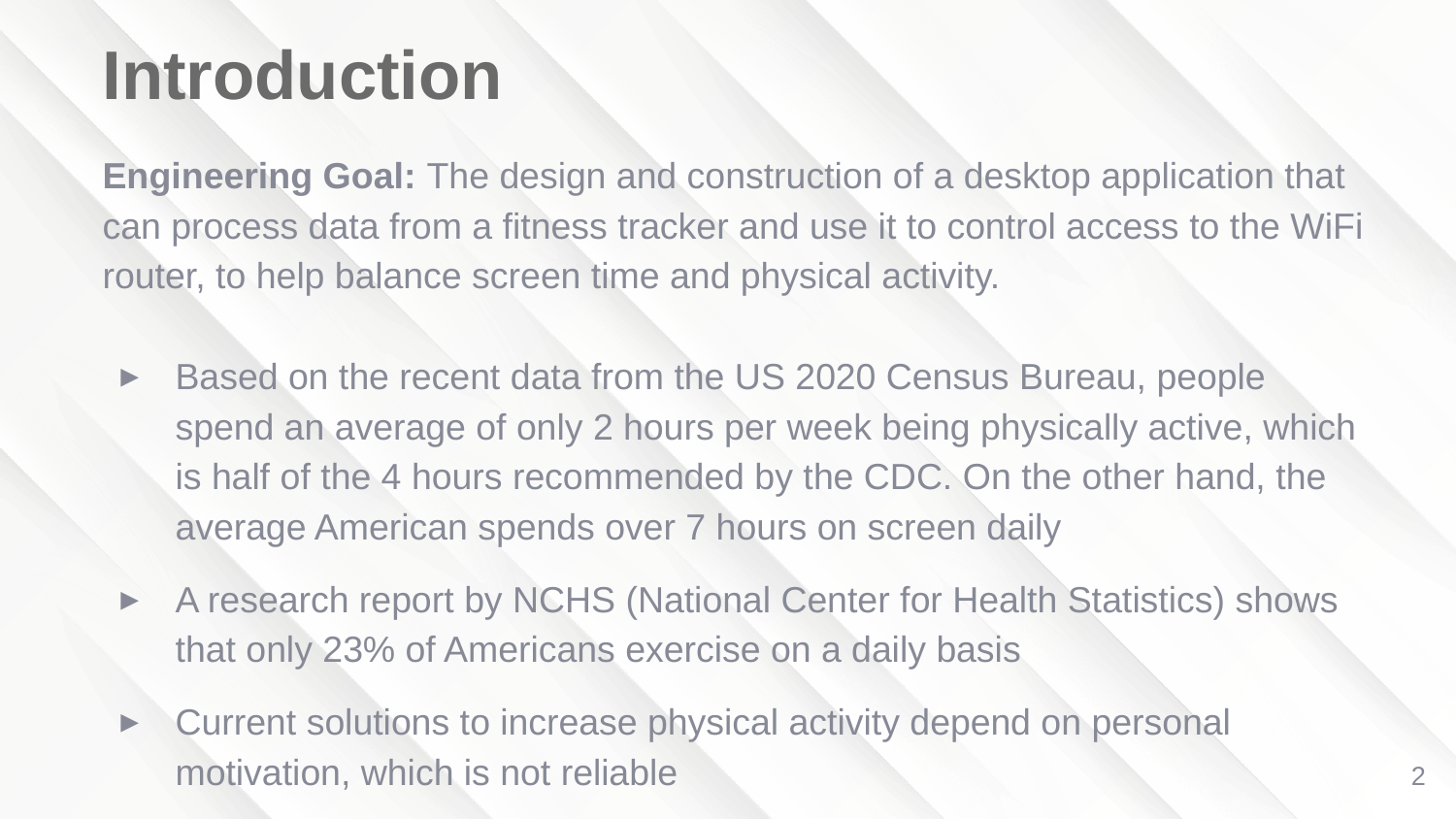

# Introduction
Engineering Goal: The design and construction of a desktop application that can process data from a fitness tracker and use it to control access to the WiFi router, to help balance screen time and physical activity.

Based on the recent data from the US 2020 Census Bureau, people spend an average of only 2 hours per week being physically active, which is half of the 4 hours recommended by the CDC. On the other hand, the average American spends over 7 hours on screen daily

A research report by NCHS (National Center for Health Statistics) shows that only 23% of Americans exercise on a daily basis

Current solutions to increase physical activity depend on personal motivation, which is not reliable

2